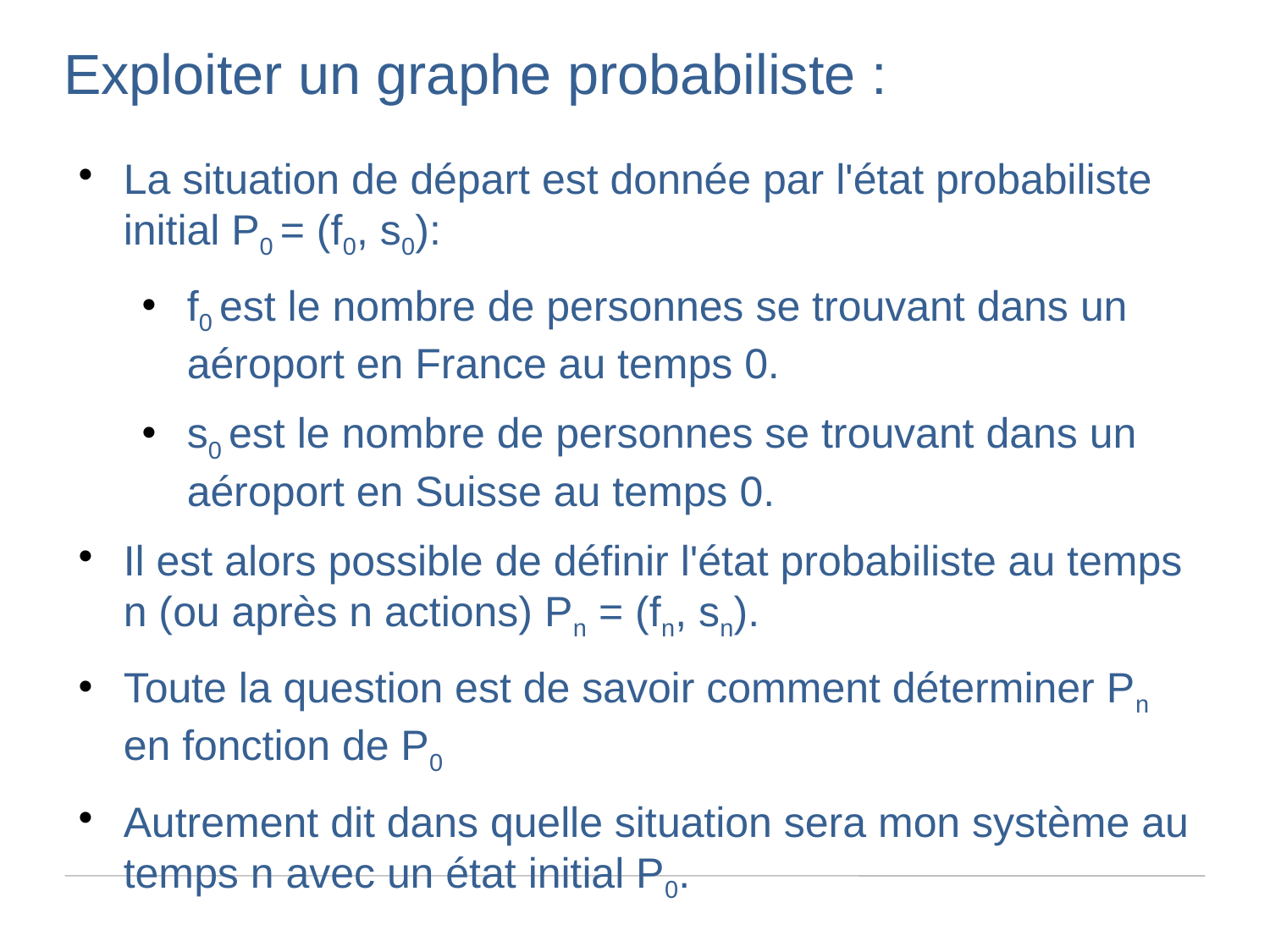

Exploiter un graphe probabiliste :
La situation de départ est donnée par l'état probabiliste initial P0 = (f0, s0):
f0 est le nombre de personnes se trouvant dans un aéroport en France au temps 0.
s0 est le nombre de personnes se trouvant dans un aéroport en Suisse au temps 0.
Il est alors possible de définir l'état probabiliste au temps n (ou après n actions) Pn = (fn, sn).
Toute la question est de savoir comment déterminer Pn en fonction de P0
Autrement dit dans quelle situation sera mon système au temps n avec un état initial P0.